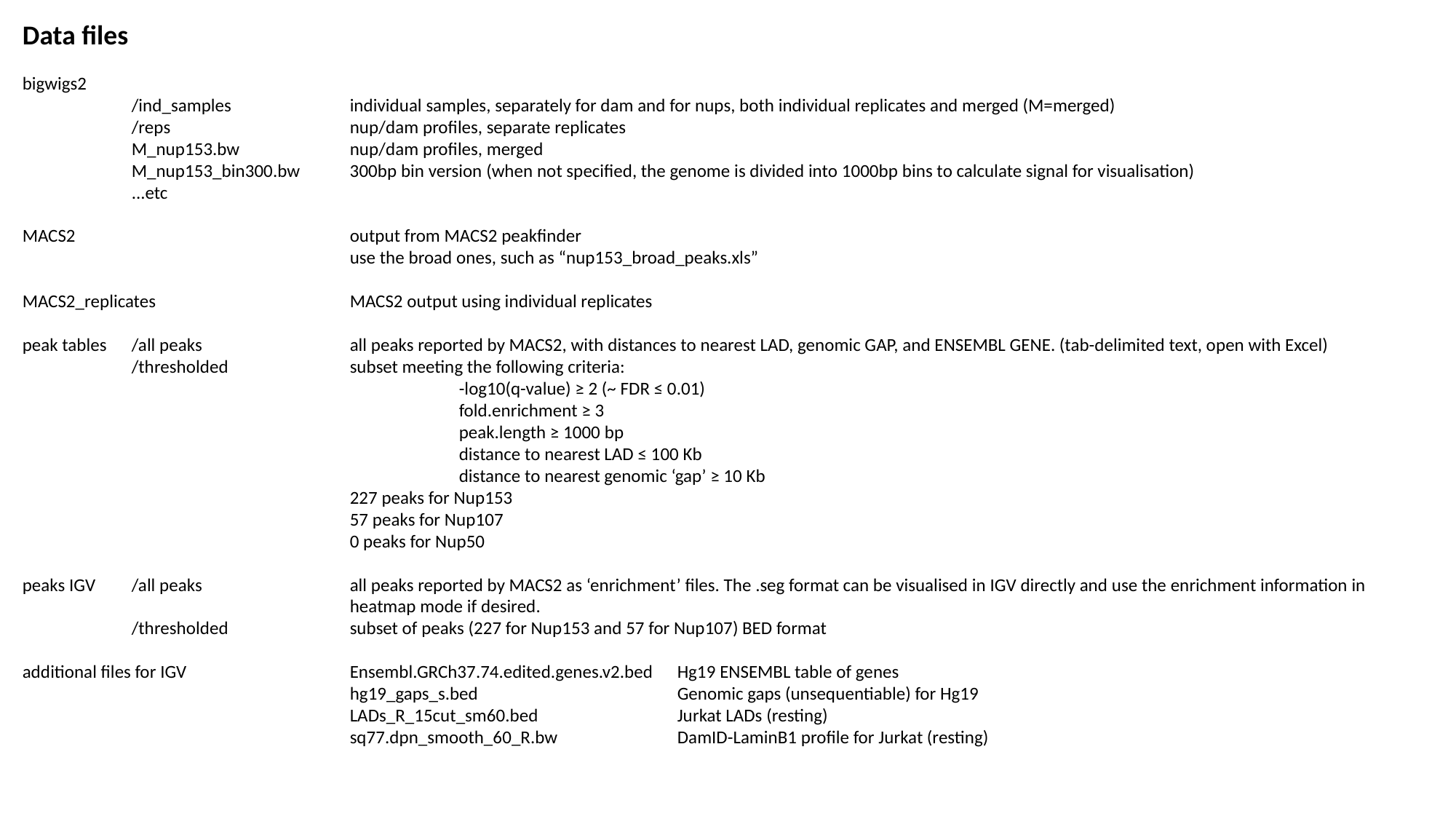

Data files

bigwigs2
	/ind_samples		individual samples, separately for dam and for nups, both individual replicates and merged (M=merged)
	/reps		nup/dam profiles, separate replicates
	M_nup153.bw		nup/dam profiles, merged
	M_nup153_bin300.bw            300bp bin version (when not specified, the genome is divided into 1000bp bins to calculate signal for visualisation)
	...etc

MACS2			output from MACS2 peakfinder
			use the broad ones, such as “nup153_broad_peaks.xls”

MACS2_replicates		MACS2 output using individual replicates

peak tables	/all peaks		all peaks reported by MACS2, with distances to nearest LAD, genomic GAP, and ENSEMBL GENE. (tab-delimited text, open with Excel)
	/thresholded		subset meeting the following criteria:
				-log10(q-value) ≥ 2 (~ FDR ≤ 0.01)
				fold.enrichment ≥ 3
				peak.length ≥ 1000 bp
				distance to nearest LAD ≤ 100 Kb
				distance to nearest genomic ‘gap’ ≥ 10 Kb
			227 peaks for Nup153
			57 peaks for Nup107
			0 peaks for Nup50

peaks IGV	/all peaks		all peaks reported by MACS2 as ‘enrichment’ files. The .seg format can be visualised in IGV directly and use the enrichment information in 			heatmap mode if desired.
	/thresholded		subset of peaks (227 for Nup153 and 57 for Nup107) BED format

additional files for IGV		Ensembl.GRCh37.74.edited.genes.v2.bed	Hg19 ENSEMBL table of genes
			hg19_gaps_s.bed		Genomic gaps (unsequentiable) for Hg19
			LADs_R_15cut_sm60.bed		Jurkat LADs (resting)
			sq77.dpn_smooth_60_R.bw		DamID-LaminB1 profile for Jurkat (resting)